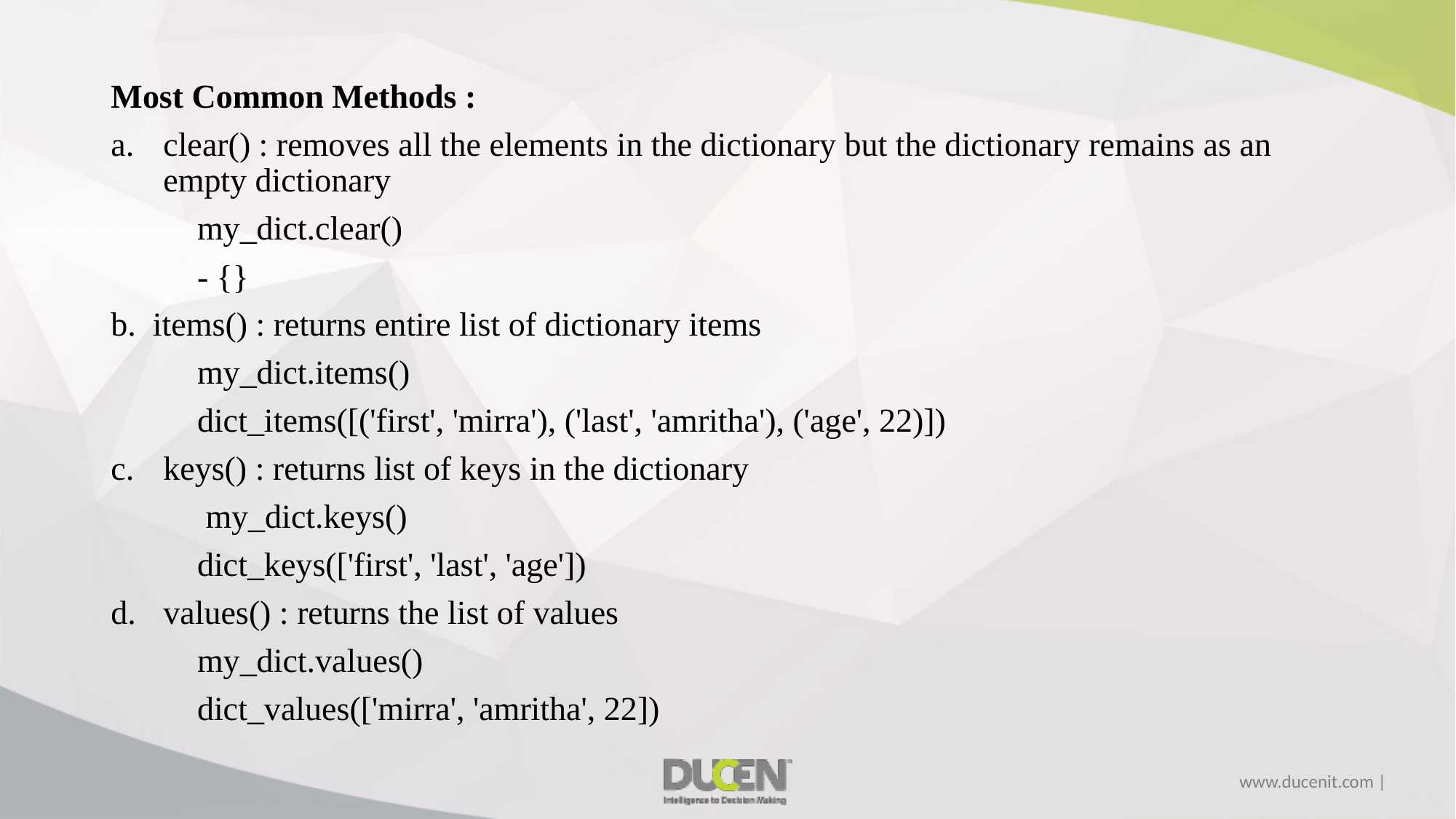

Most Common Methods :
clear() : removes all the elements in the dictionary but the dictionary remains as an empty dictionary
	my_dict.clear()
	- {}
b.  items() : returns entire list of dictionary items
	my_dict.items()
	dict_items([('first', 'mirra'), ('last', 'amritha'), ('age', 22)])
keys() : returns list of keys in the dictionary
	 my_dict.keys()
	dict_keys(['first', 'last', 'age'])
values() : returns the list of values
	my_dict.values()
	dict_values(['mirra', 'amritha', 22])